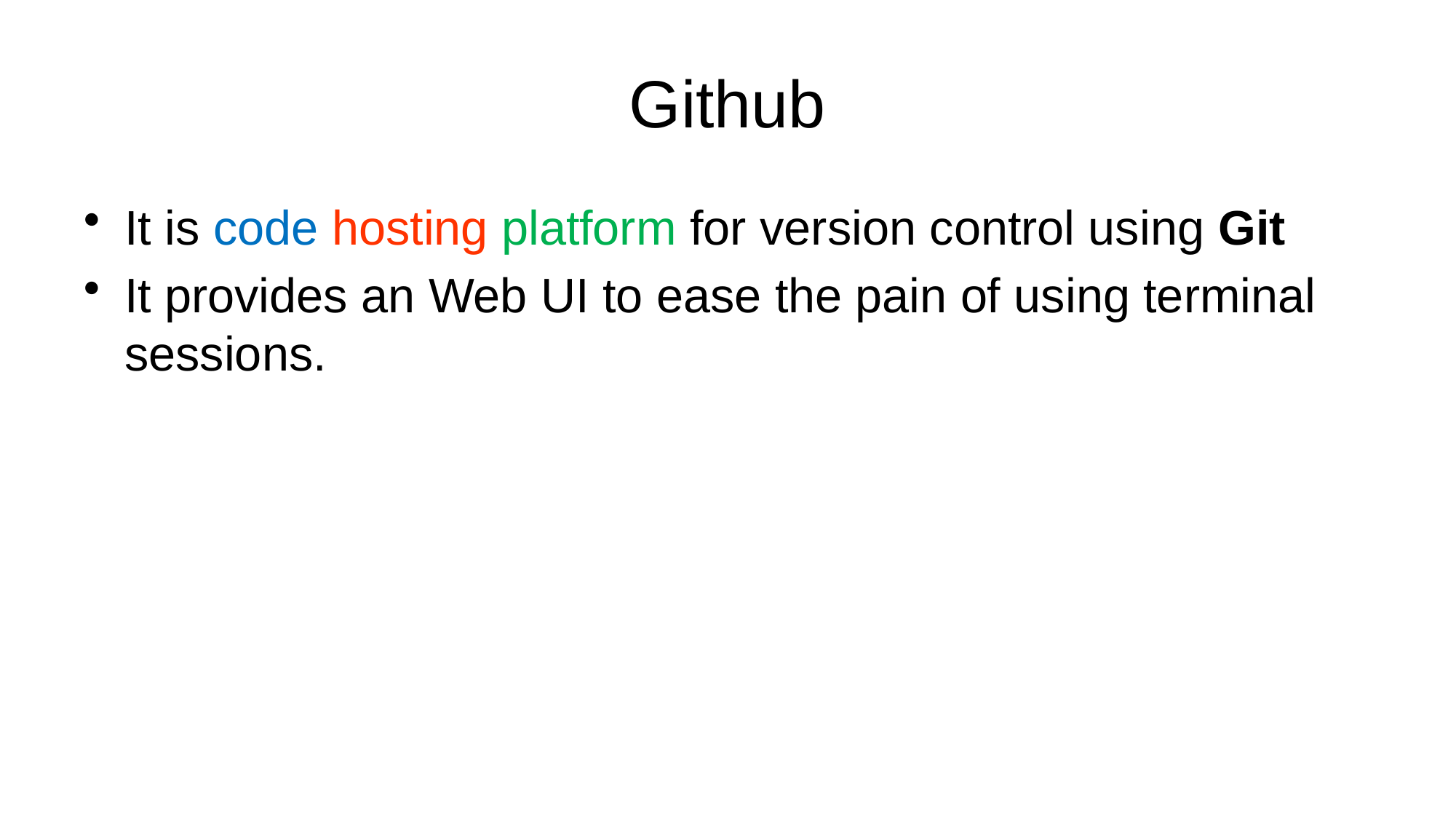

# Github
It is code hosting platform for version control using Git
It provides an Web UI to ease the pain of using terminal sessions.